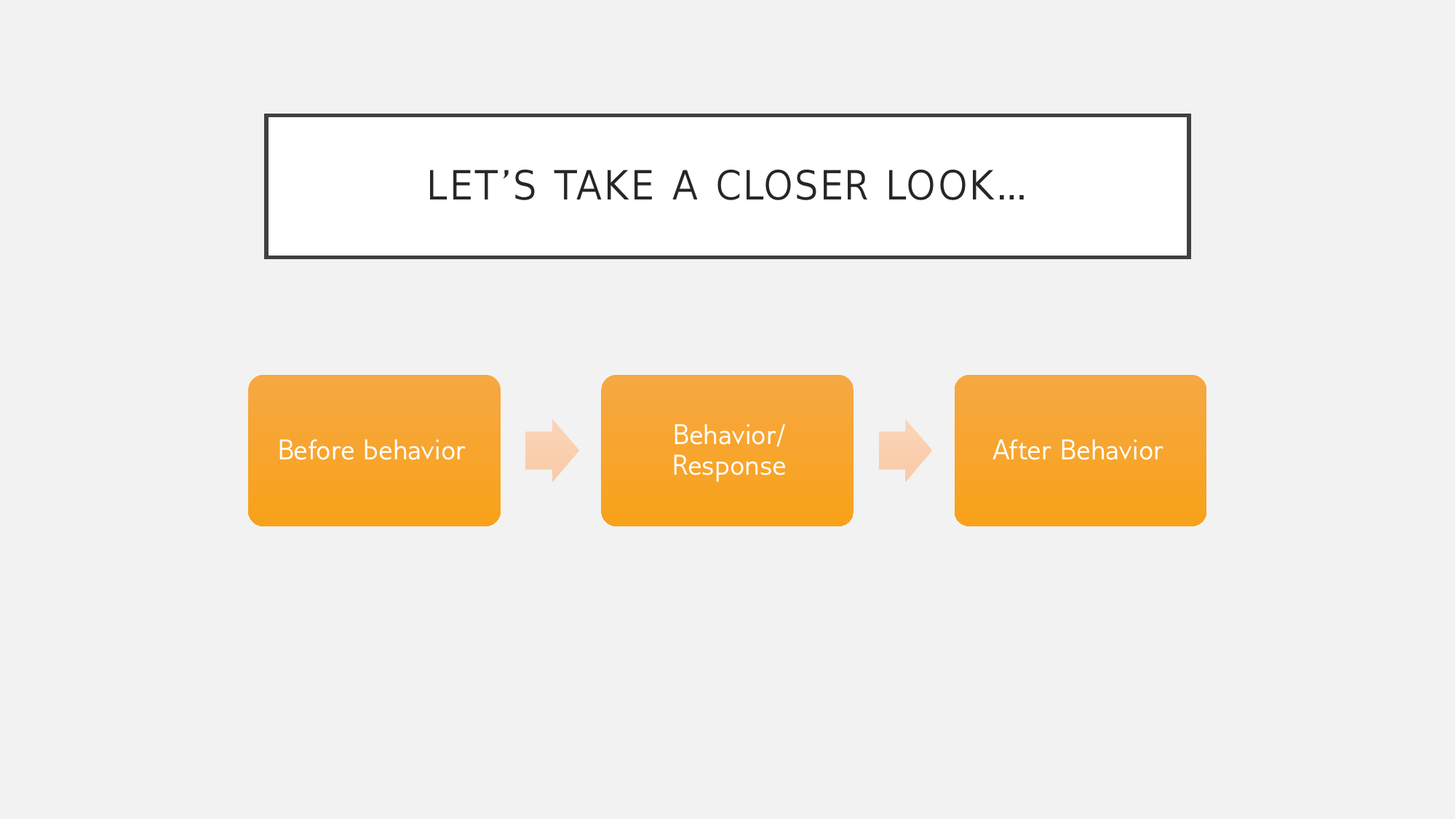

# Let’s take a closer look…
Before behavior

Behavior/Response

After Behavior